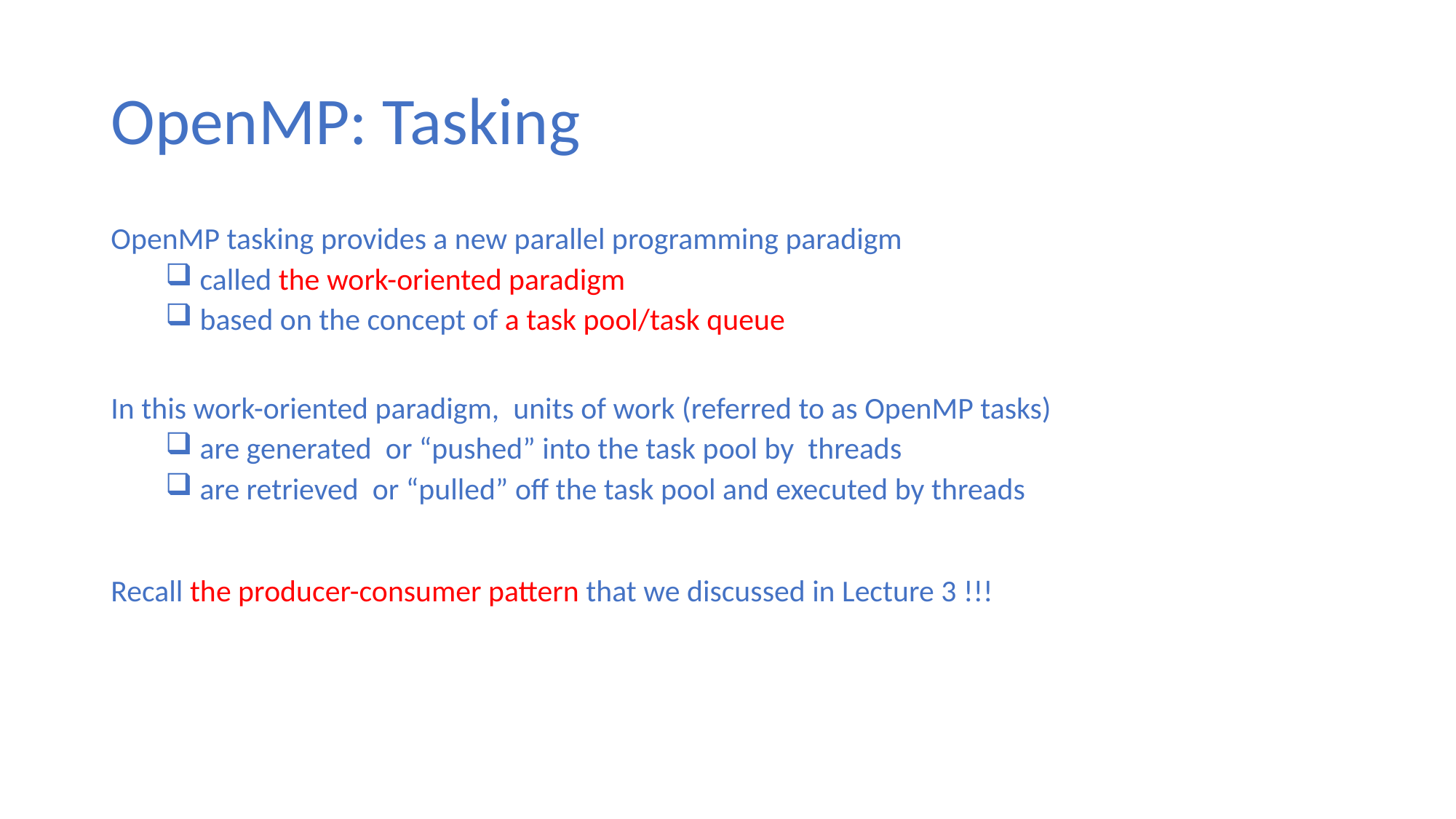

# OpenMP: Tasking
OpenMP tasking provides a new parallel programming paradigm
 called the work-oriented paradigm
 based on the concept of a task pool/task queue

In this work-oriented paradigm,  units of work (referred to as OpenMP tasks)
 are generated  or “pushed” into the task pool by  threads
 are retrieved  or “pulled” off the task pool and executed by threads

Recall the producer-consumer pattern that we discussed in Lecture 3 !!!